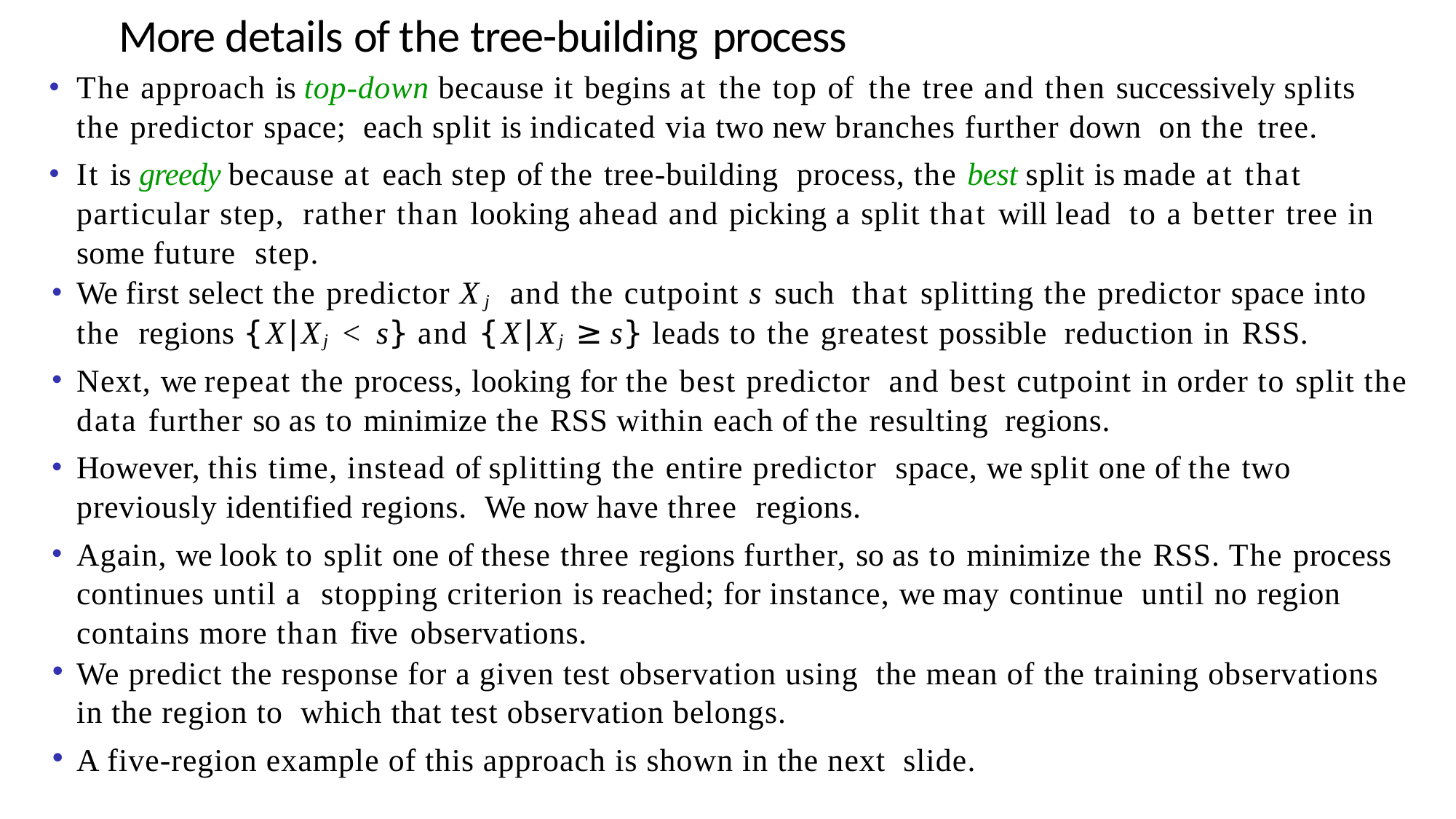

# More details of the tree-building process
The approach is top-down because it begins at the top of  the tree and then successively splits the predictor space;  each split is indicated via two new branches further down  on the tree.
It is greedy because at each step of the tree-building  process, the best split is made at that particular step,  rather than looking ahead and picking a split that will lead  to a better tree in some future step.
We first select the predictor Xj and the cutpoint s such  that splitting the predictor space into the regions {X|Xj < s} and {X|Xj ≥ s} leads to the greatest possible  reduction in RSS.
Next, we repeat the process, looking for the best predictor  and best cutpoint in order to split the data further so as to minimize the RSS within each of the resulting regions.
However, this time, instead of splitting the entire predictor  space, we split one of the two previously identified regions.  We now have three regions.
Again, we look to split one of these three regions further, so as to minimize the RSS. The process continues until a  stopping criterion is reached; for instance, we may continue  until no region contains more than five observations.
We predict the response for a given test observation using  the mean of the training observations in the region to  which that test observation belongs.
A five-region example of this approach is shown in the next  slide.